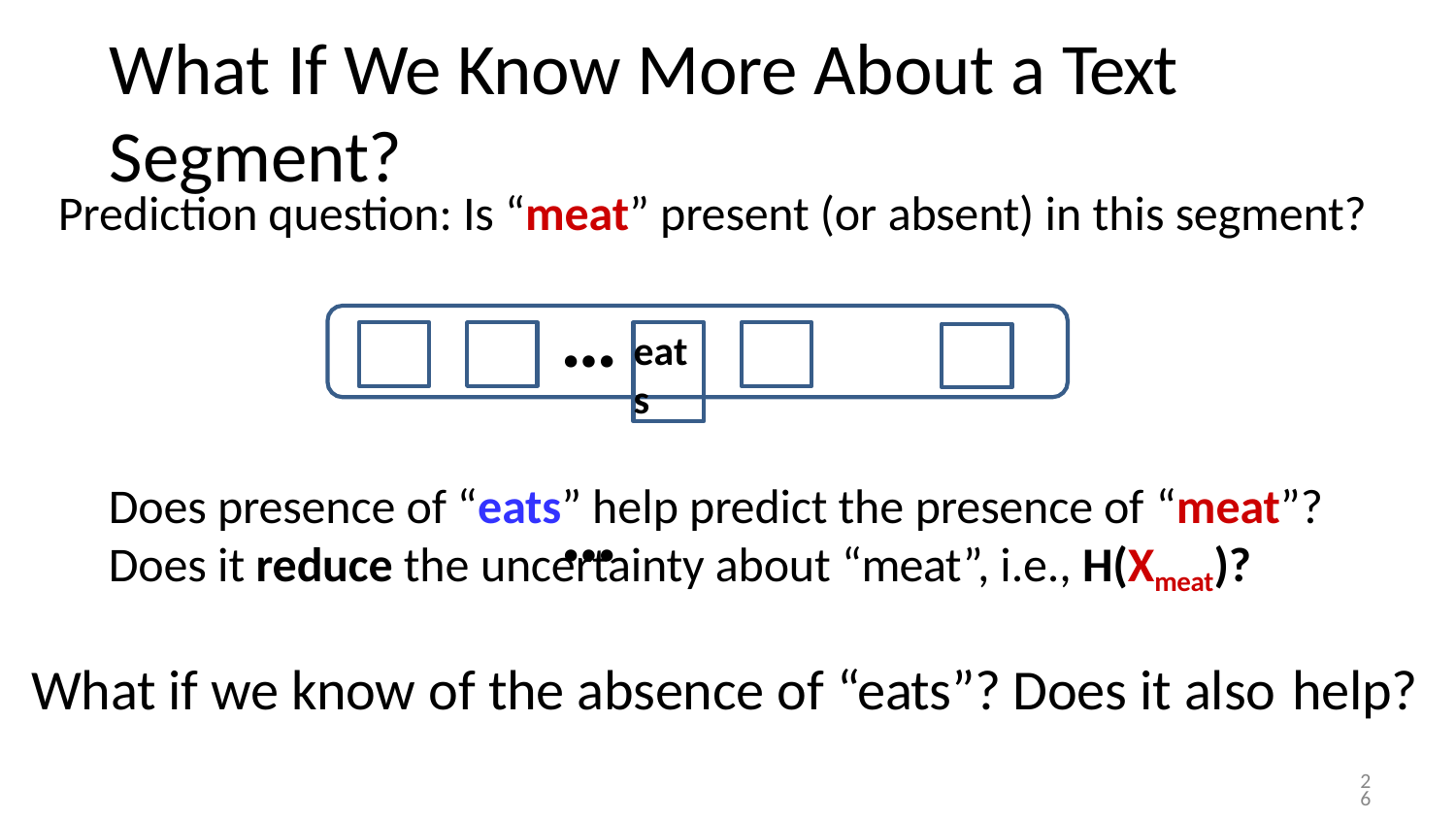

# What If We Know More About a Text Segment?
Prediction question: Is “meat” present (or absent) in this segment?
…	…

eats

Does presence of “eats” help predict the presence of “meat”?
Does it reduce the uncertainty about “meat”, i.e., H(Xmeat)?

What if we know of the absence of “eats”? Does it also help?
26